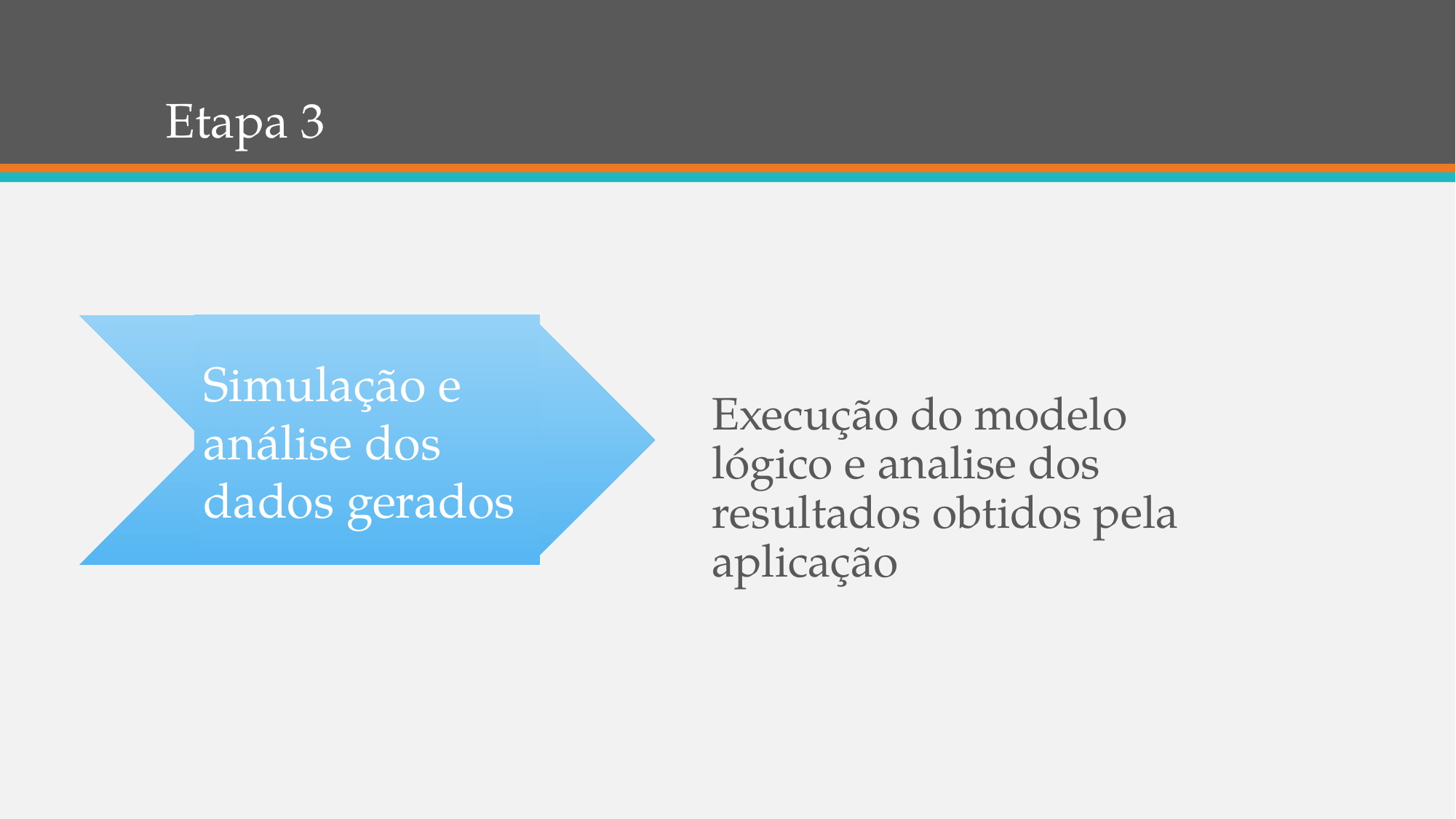

# Etapa 3
Execução do modelo lógico e analise dos resultados obtidos pela aplicação

Simulação e análise dos dados gerados